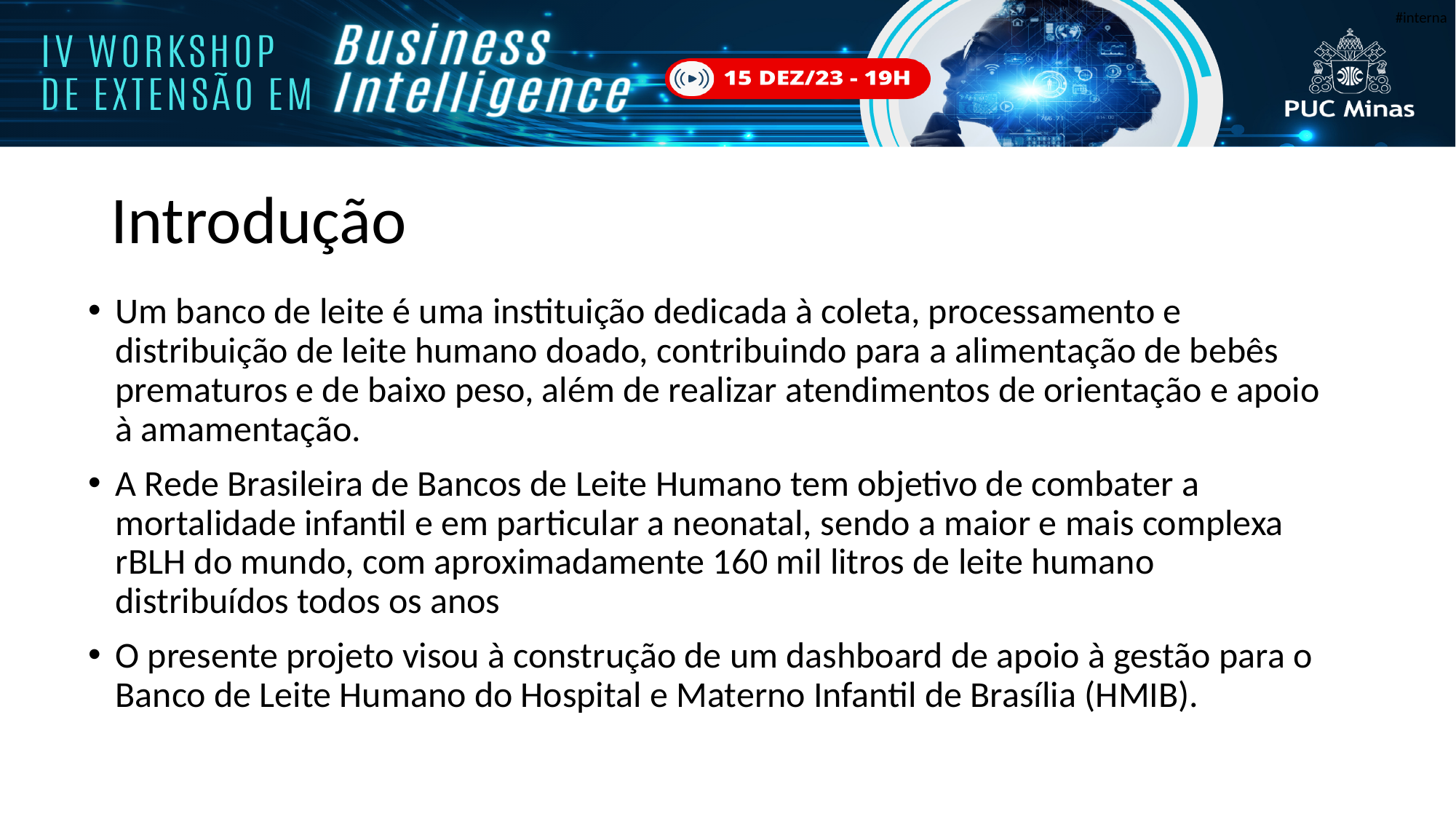

# Introdução
Um banco de leite é uma instituição dedicada à coleta, processamento e distribuição de leite humano doado, contribuindo para a alimentação de bebês prematuros e de baixo peso, além de realizar atendimentos de orientação e apoio à amamentação.
A Rede Brasileira de Bancos de Leite Humano tem objetivo de combater a mortalidade infantil e em particular a neonatal, sendo a maior e mais complexa rBLH do mundo, com aproximadamente 160 mil litros de leite humano distribuídos todos os anos
O presente projeto visou à construção de um dashboard de apoio à gestão para o Banco de Leite Humano do Hospital e Materno Infantil de Brasília (HMIB).